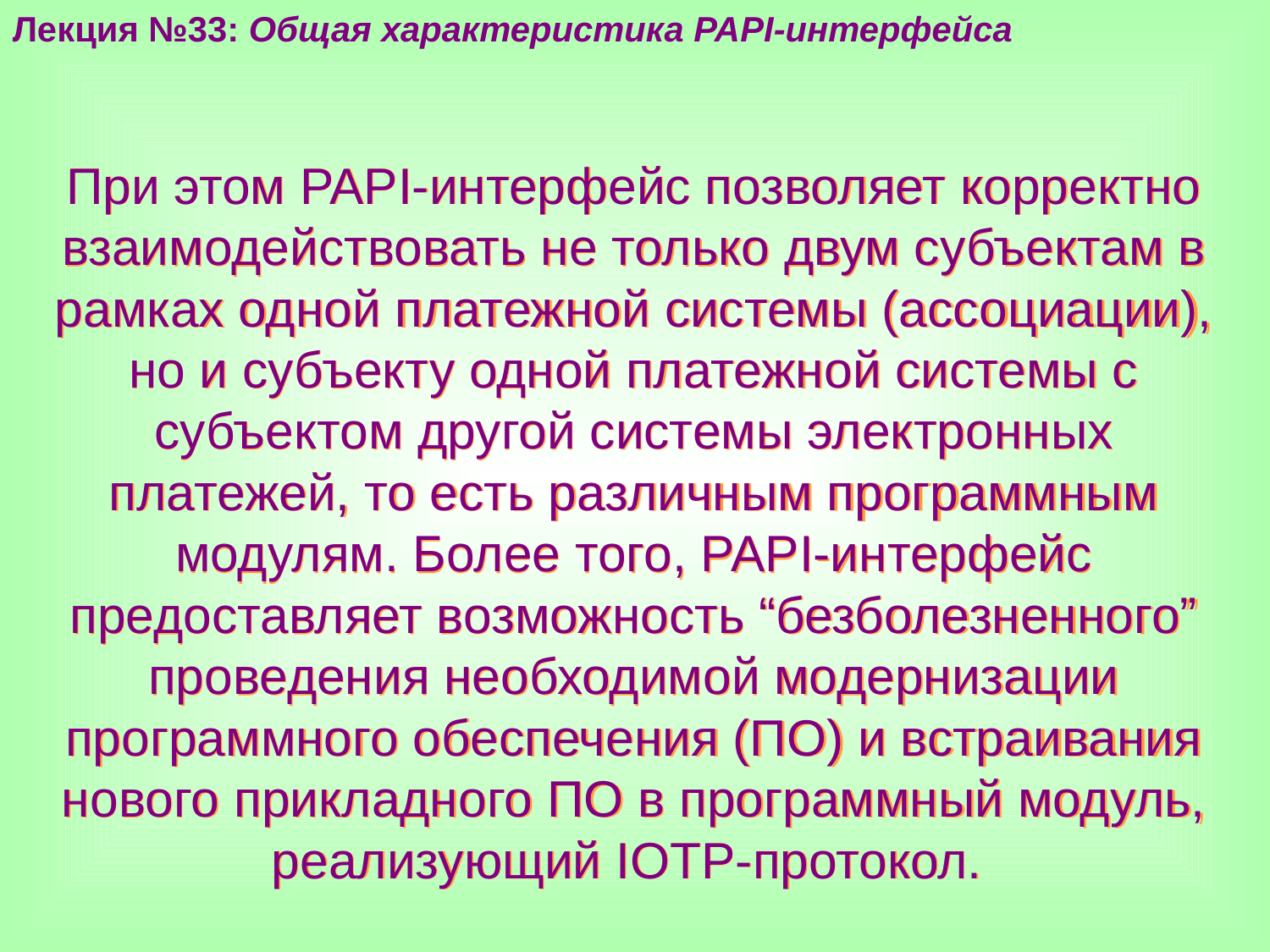

Лекция №33: Общая характеристика PAPI-интерфейса
При этом PAPI-интерфейс позволяет корректно взаимодействовать не только двум субъектам в рамках одной платежной системы (ассоциации), но и субъекту одной платежной системы с субъектом другой системы электронных платежей, то есть различным программным модулям. Более того, PAPI-интерфейс предоставляет возможность “безболезненного” проведения необходимой модернизации программного обеспечения (ПО) и встраивания нового прикладного ПО в программный модуль, реализующий IOTP-протокол.